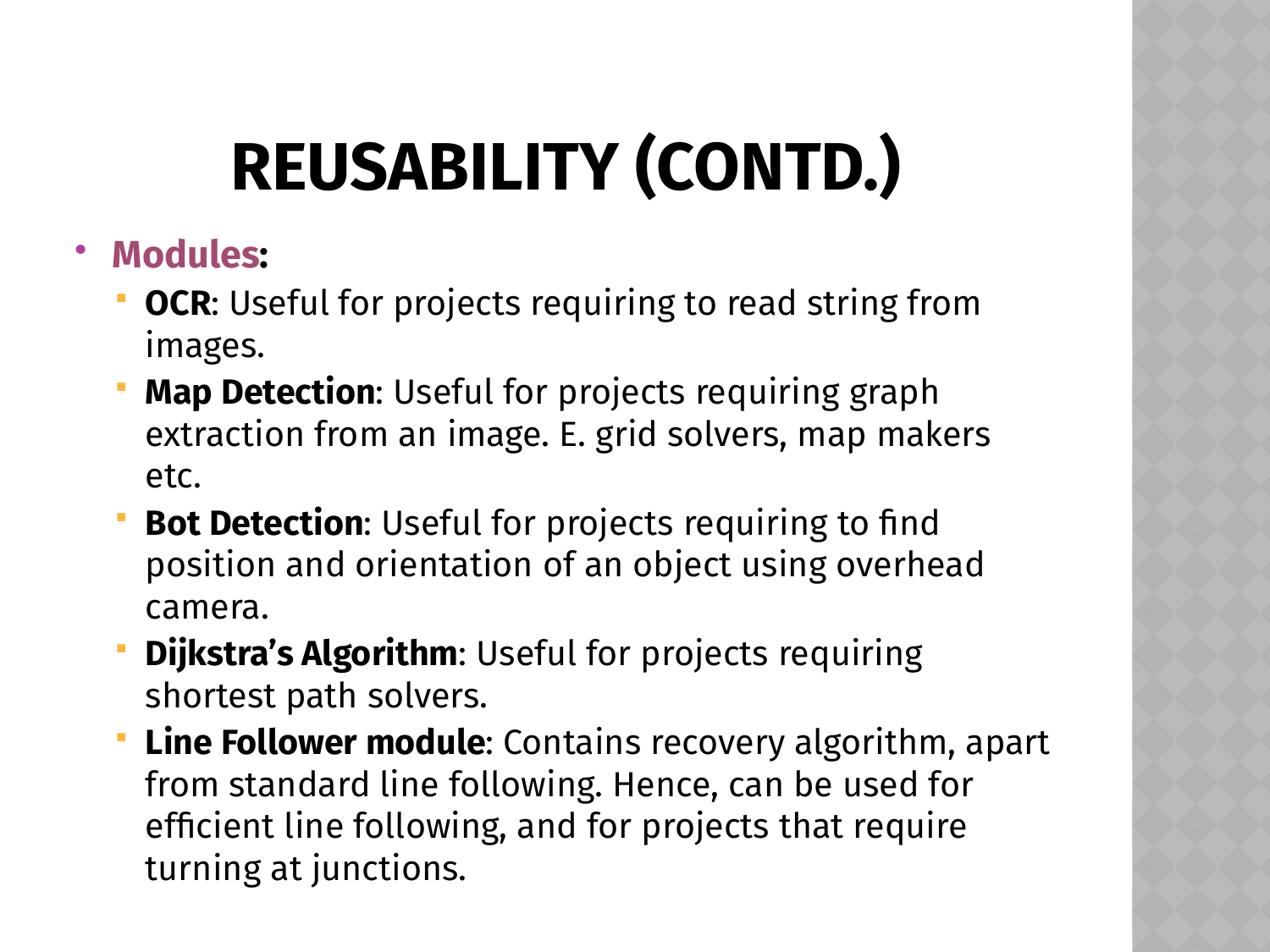

# Reusability (Contd.)
Modules:
OCR: Useful for projects requiring to read string from images.
Map Detection: Useful for projects requiring graph extraction from an image. E. grid solvers, map makers etc.
Bot Detection: Useful for projects requiring to find position and orientation of an object using overhead camera.
Dijkstra’s Algorithm: Useful for projects requiring shortest path solvers.
Line Follower module: Contains recovery algorithm, apart from standard line following. Hence, can be used for efficient line following, and for projects that require turning at junctions.